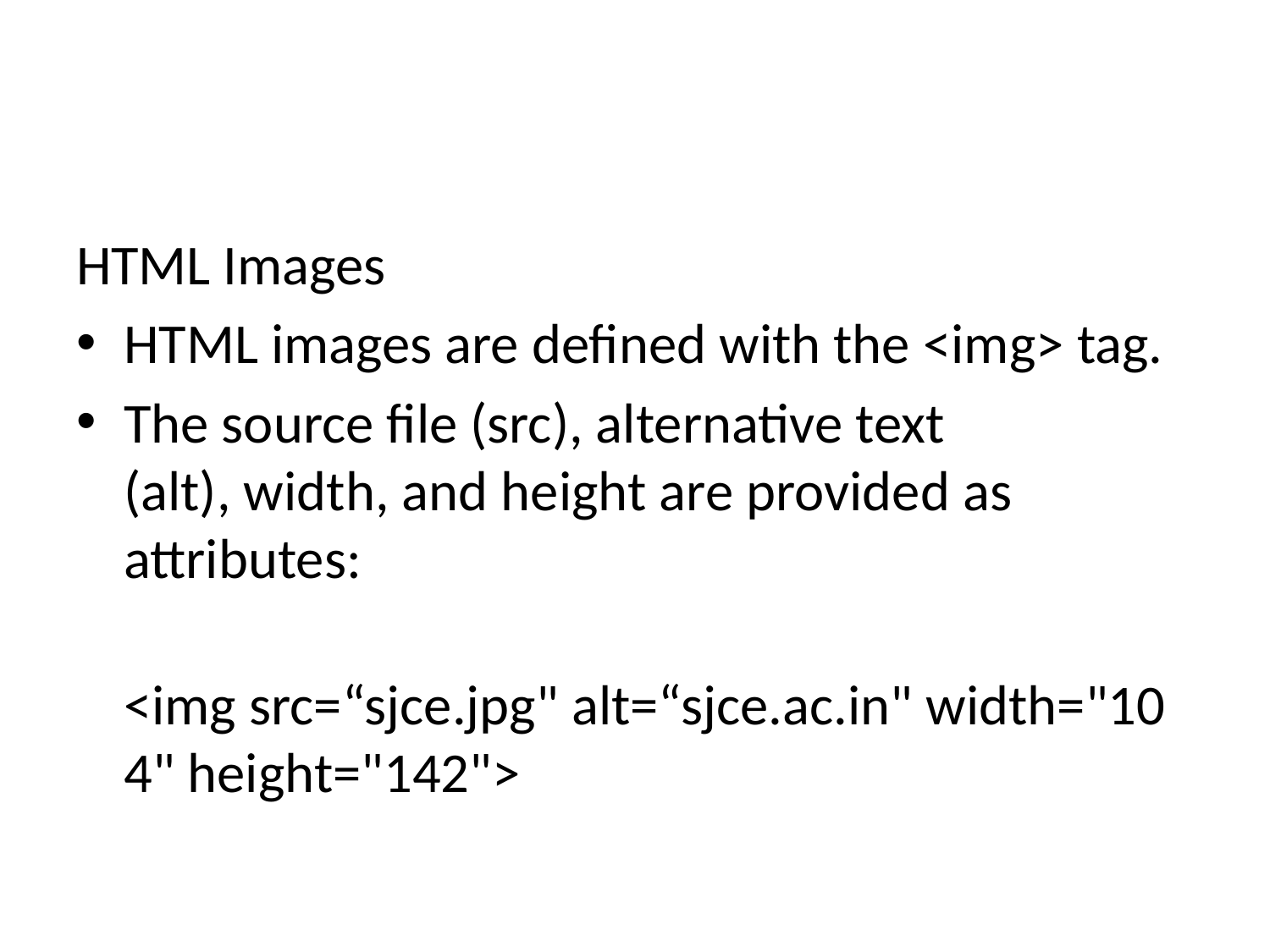

#
HTML Images
HTML images are defined with the <img> tag.
The source file (src), alternative text (alt), width, and height are provided as attributes:
  <img src=“sjce.jpg" alt=“sjce.ac.in" width="104" height="142">